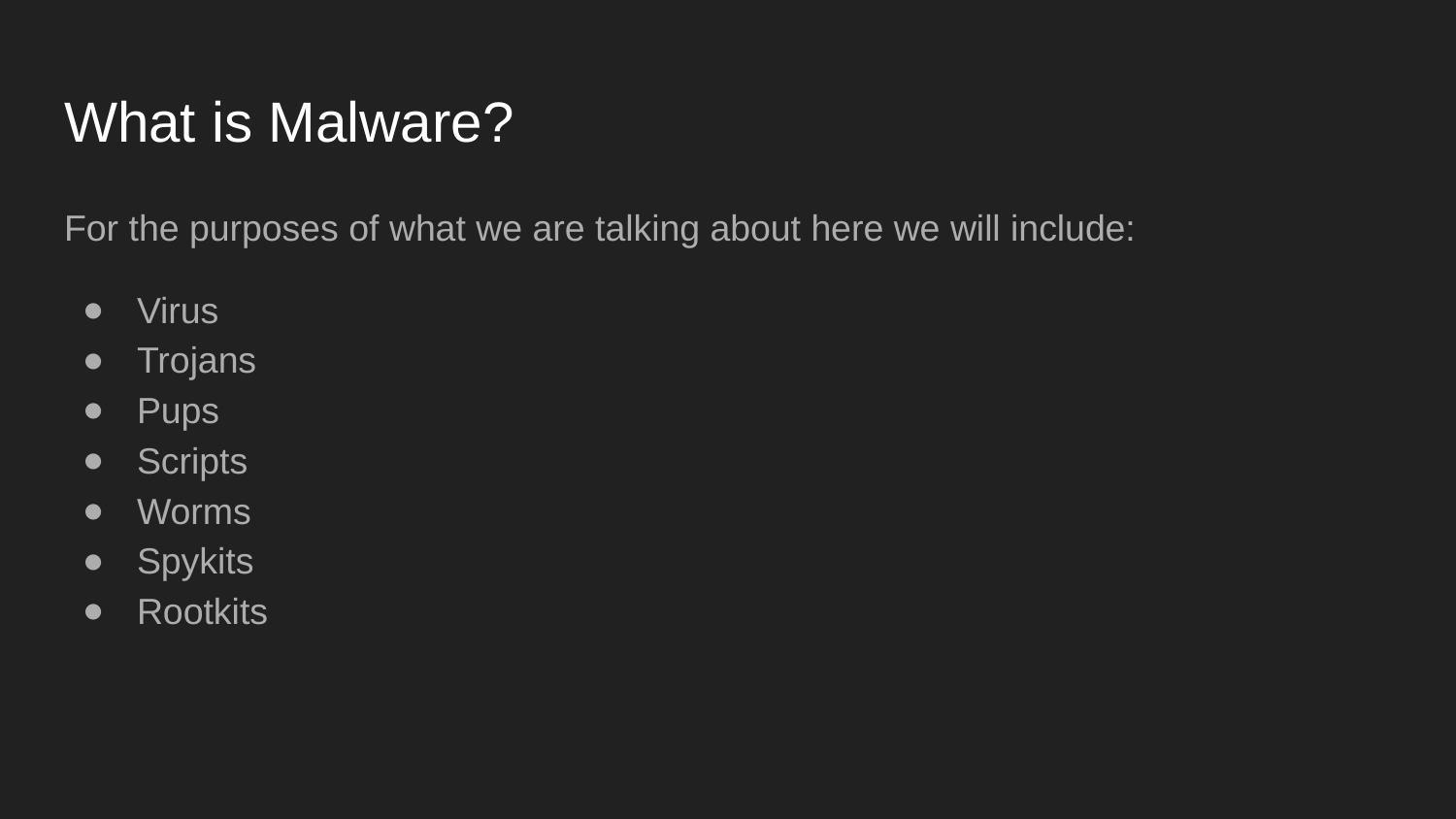

# What is Malware?
For the purposes of what we are talking about here we will include:
Virus
Trojans
Pups
Scripts
Worms
Spykits
Rootkits